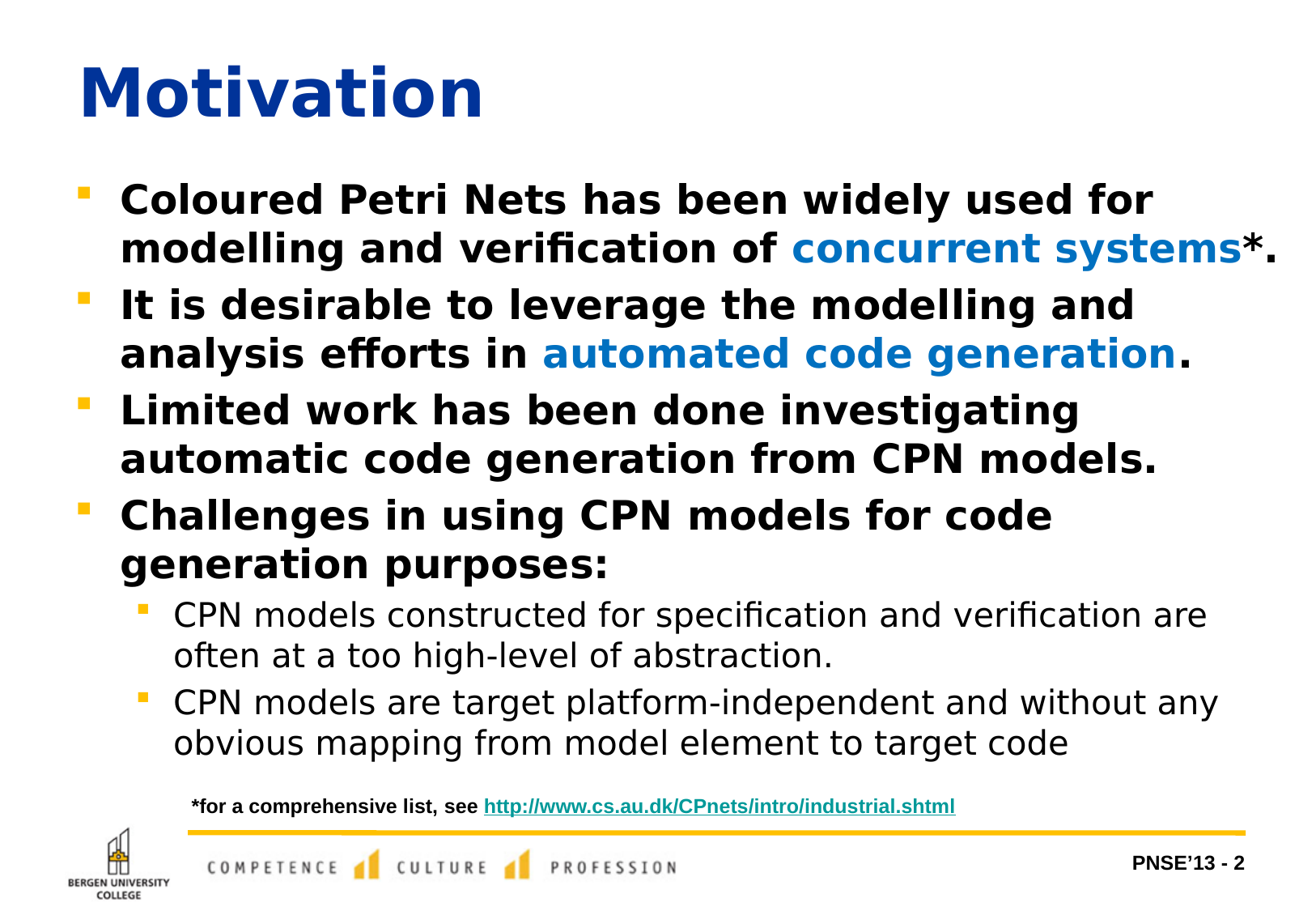

# Motivation
Coloured Petri Nets has been widely used for modelling and verification of concurrent systems*.
It is desirable to leverage the modelling and analysis efforts in automated code generation.
Limited work has been done investigating automatic code generation from CPN models.
Challenges in using CPN models for code generation purposes:
CPN models constructed for specification and verification are often at a too high-level of abstraction.
CPN models are target platform-independent and without any obvious mapping from model element to target code

*for a comprehensive list, see http://www.cs.au.dk/CPnets/intro/industrial.shtml